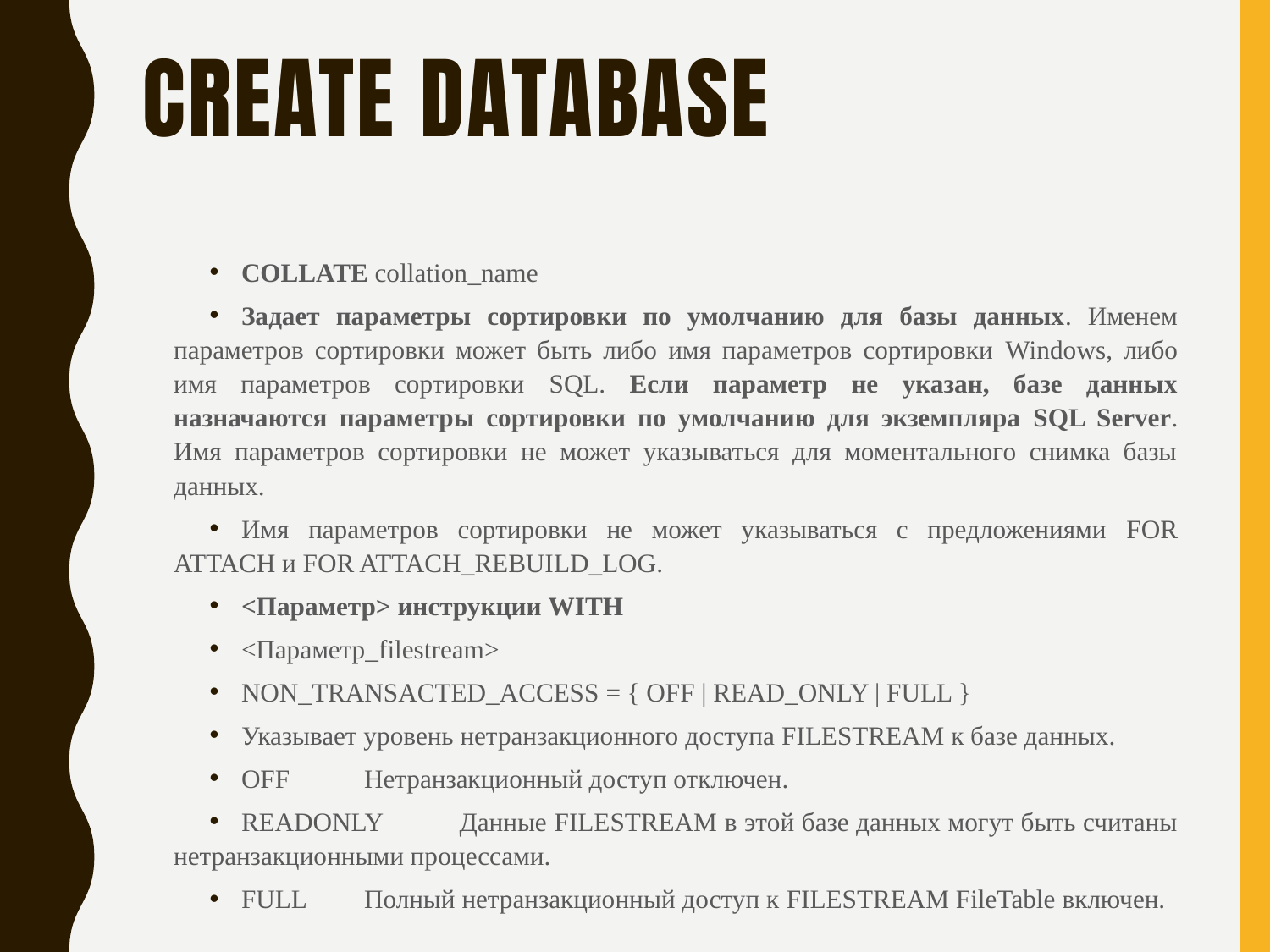

# CREATE DATABASE
COLLATE collation_name
Задает параметры сортировки по умолчанию для базы данных. Именем параметров сортировки может быть либо имя параметров сортировки Windows, либо имя параметров сортировки SQL. Если параметр не указан, базе данных назначаются параметры сортировки по умолчанию для экземпляра SQL Server. Имя параметров сортировки не может указываться для моментального снимка базы данных.
Имя параметров сортировки не может указываться с предложениями FOR ATTACH и FOR ATTACH_REBUILD_LOG.
<Параметр> инструкции WITH
<Параметр_filestream>
NON_TRANSACTED_ACCESS = { OFF | READ_ONLY | FULL }
Указывает уровень нетранзакционного доступа FILESTREAM к базе данных.
OFF	Нетранзакционный доступ отключен.
READONLY	Данные FILESTREAM в этой базе данных могут быть считаны нетранзакционными процессами.
FULL	Полный нетранзакционный доступ к FILESTREAM FileTable включен.